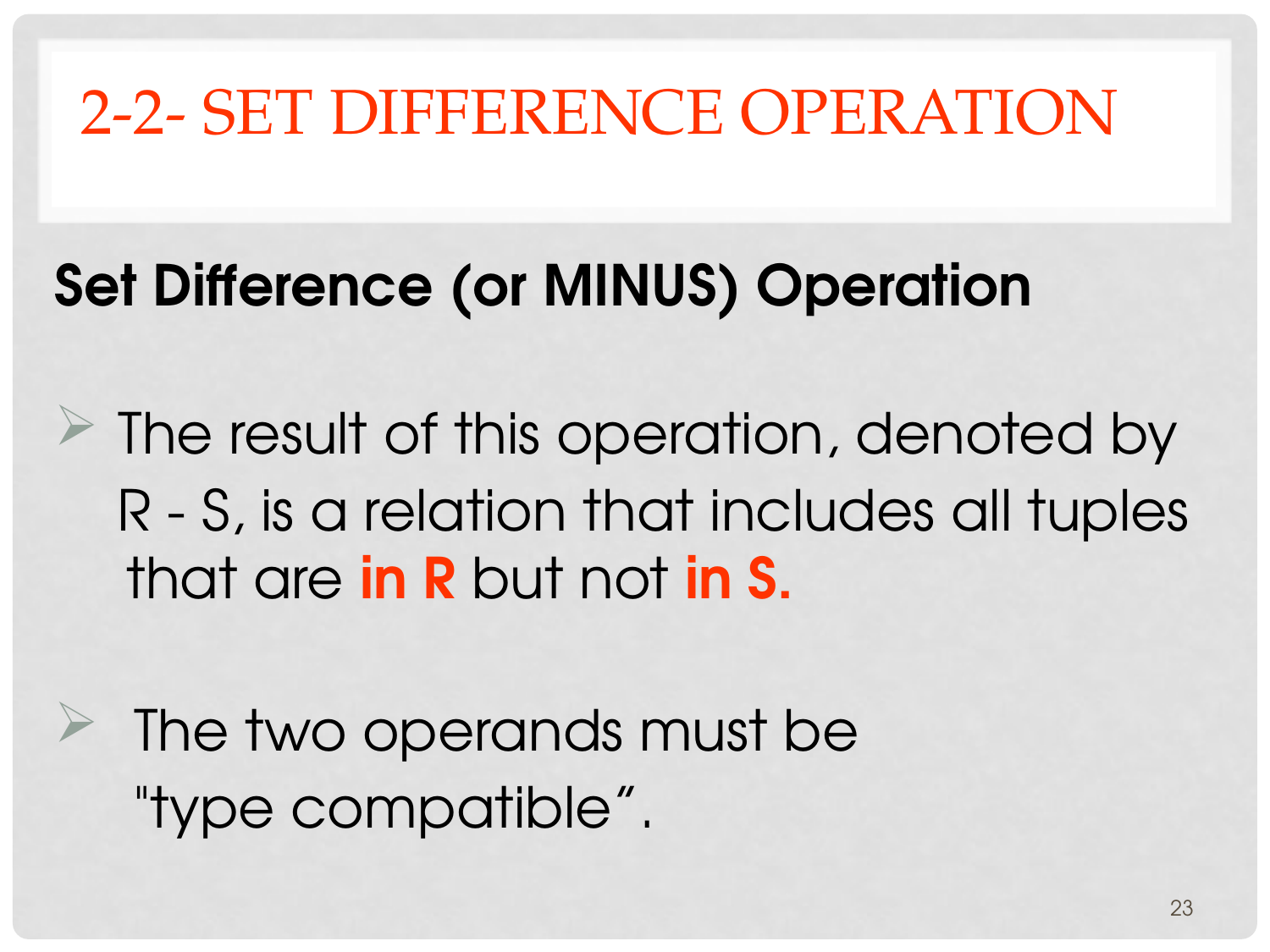

# 2-2- Set Difference Operation
Set Difference (or MINUS) Operation

The result of this operation, denoted by
    R - S, is a relation that includes all tuples    that are in R but not in S.

 The two operands must be
     "type compatible”.

23